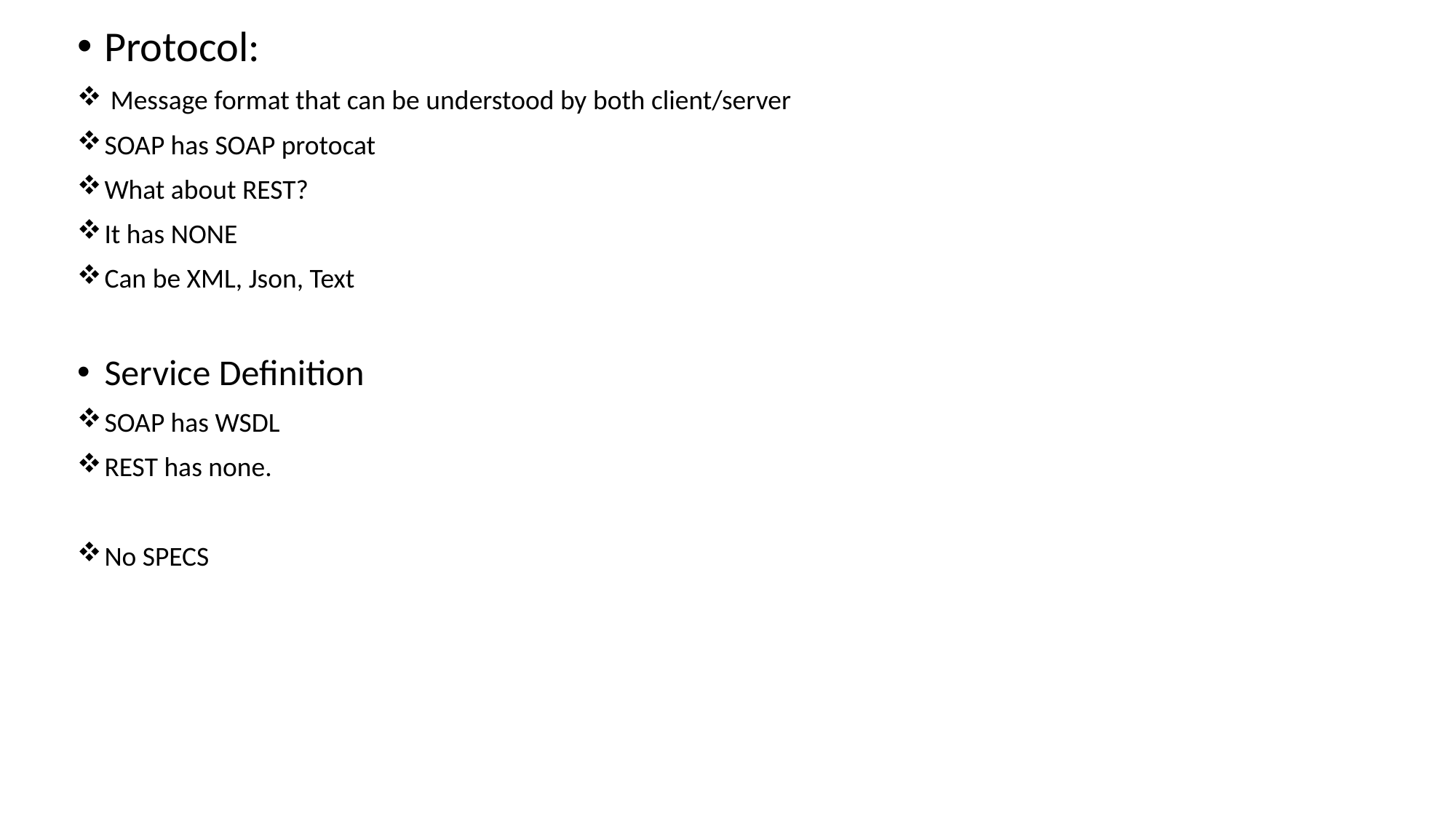

Protocol:
 Message format that can be understood by both client/server
SOAP has SOAP protocat
What about REST?
It has NONE
Can be XML, Json, Text

Service Definition
SOAP has WSDL
REST has none.

No SPECS